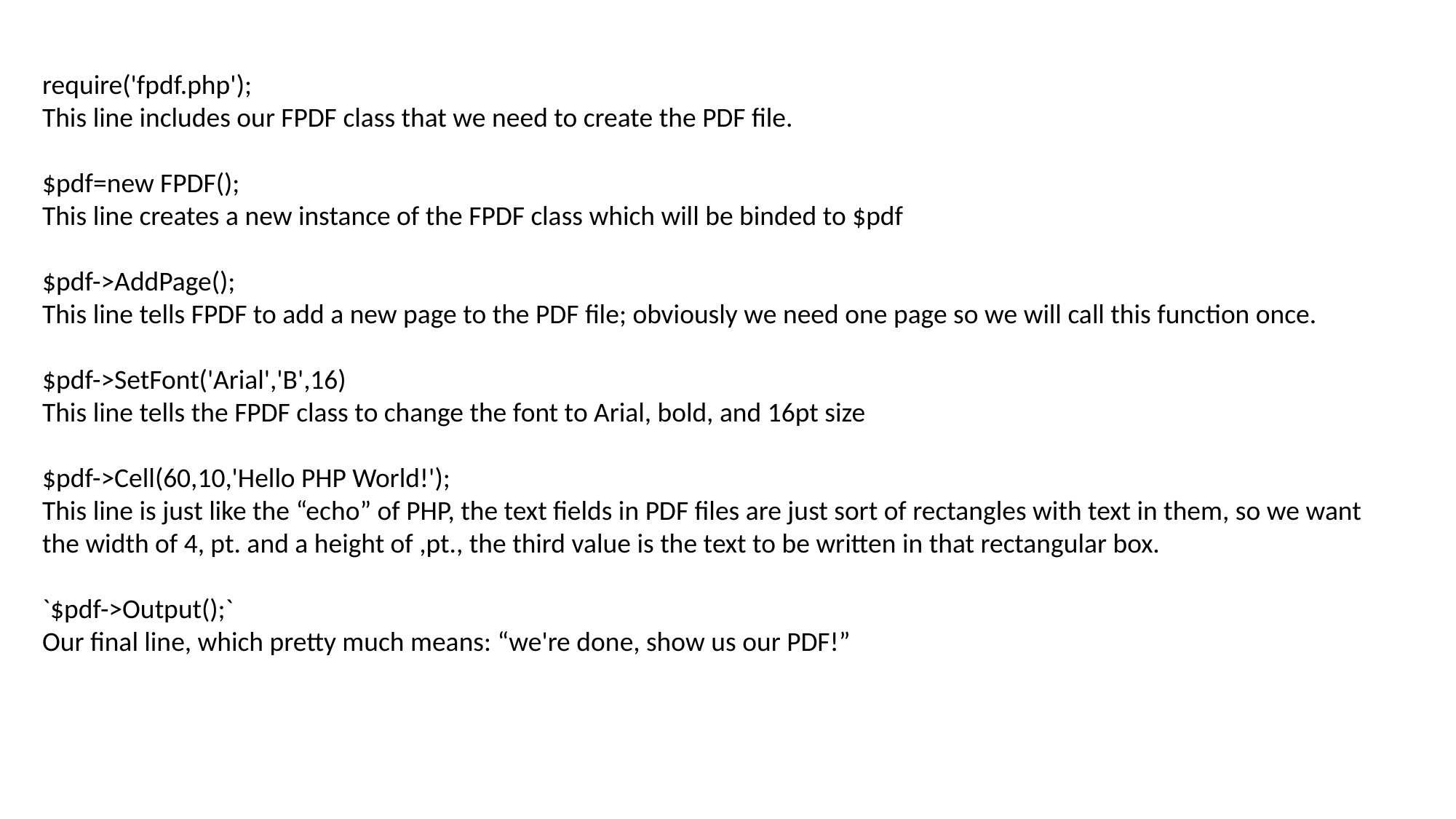

require('fpdf.php');
This line includes our FPDF class that we need to create the PDF file.

$pdf=new FPDF();
This line creates a new instance of the FPDF class which will be binded to $pdf

$pdf->AddPage();
This line tells FPDF to add a new page to the PDF file; obviously we need one page so we will call this function once.

$pdf->SetFont('Arial','B',16)
This line tells the FPDF class to change the font to Arial, bold, and 16pt size

$pdf->Cell(60,10,'Hello PHP World!');
This line is just like the “echo” of PHP, the text fields in PDF files are just sort of rectangles with text in them, so we want the width of 4, pt. and a height of ,pt., the third value is the text to be written in that rectangular box.

`$pdf->Output();`
Our final line, which pretty much means: “we're done, show us our PDF!”